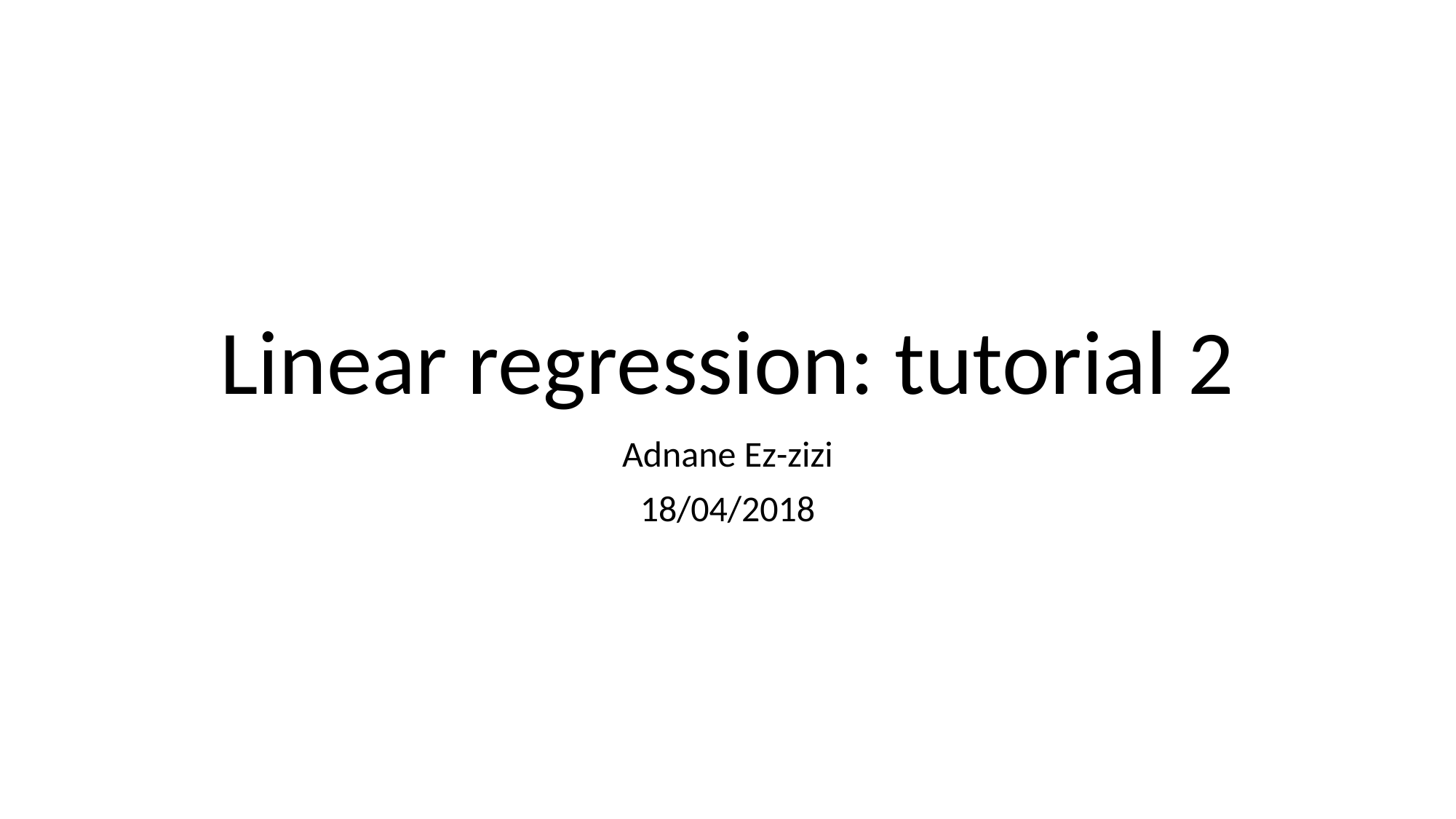

# Linear regression: tutorial 2
Adnane Ez-zizi
18/04/2018